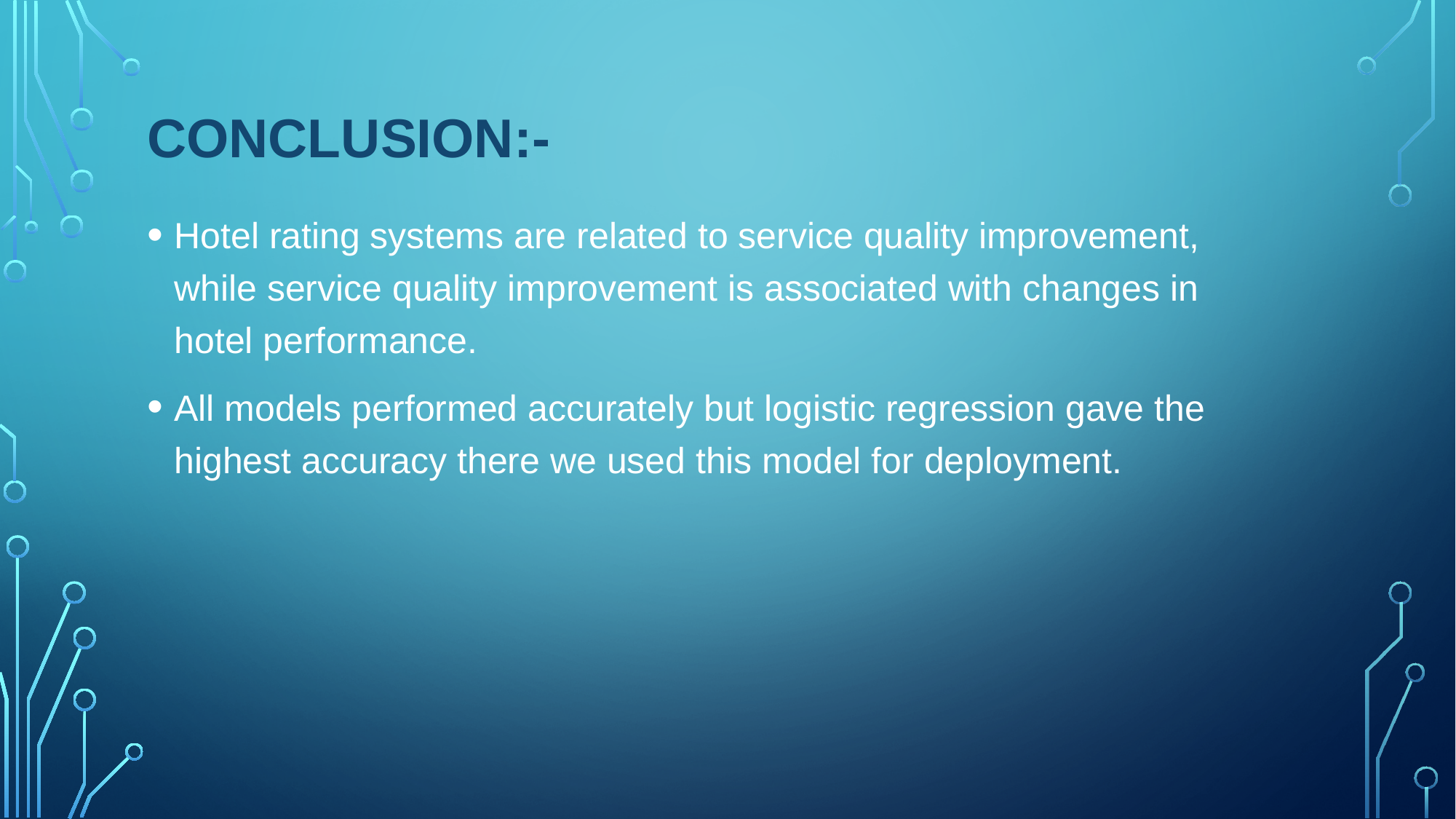

# Conclusion:-
Hotel rating systems are related to service quality improvement, while service quality improvement is associated with changes in hotel performance.
All models performed accurately but logistic regression gave the highest accuracy there we used this model for deployment.